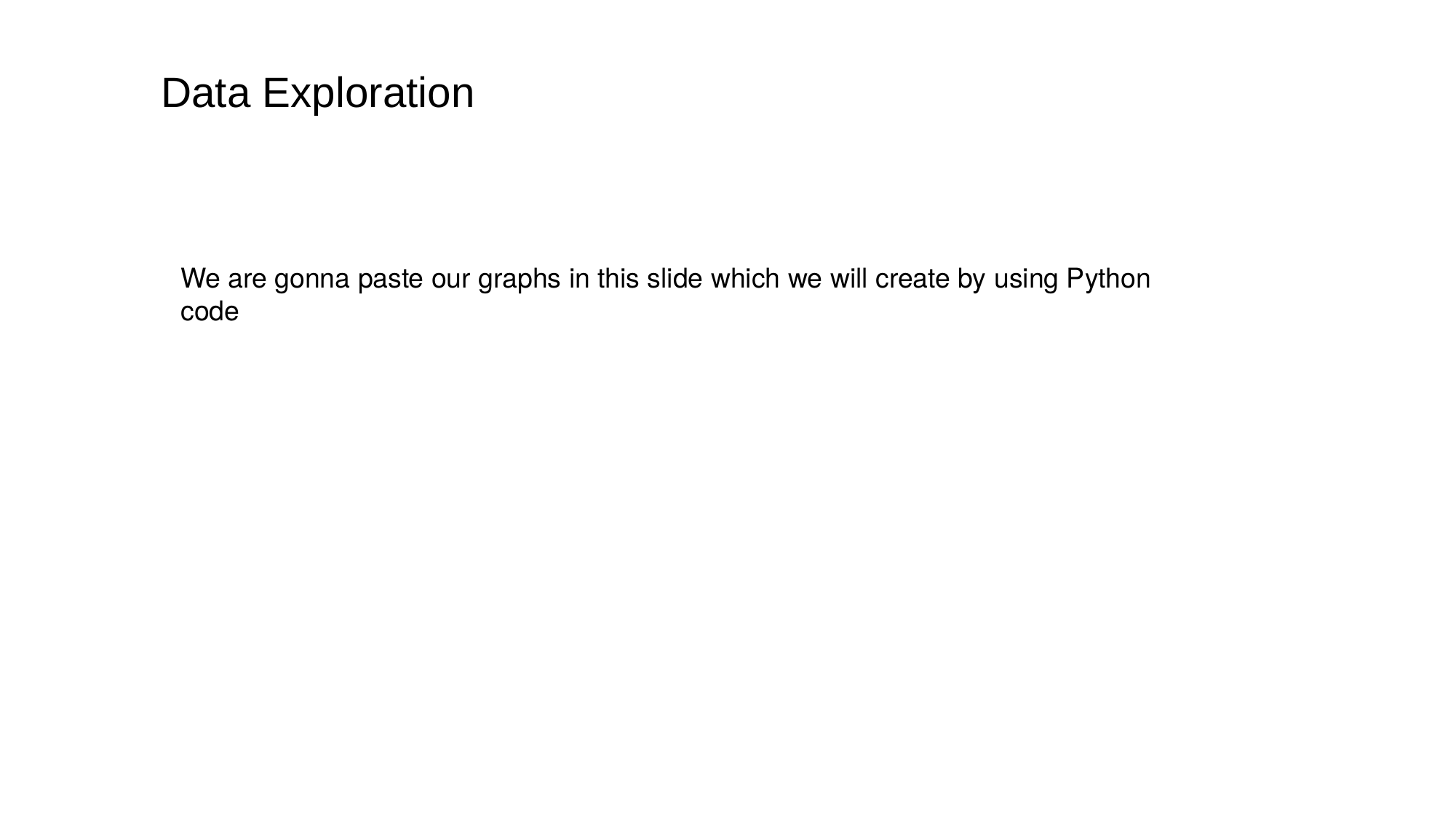

Data Exploration
We are gonna paste our graphs in this slide which we will create by using Python code